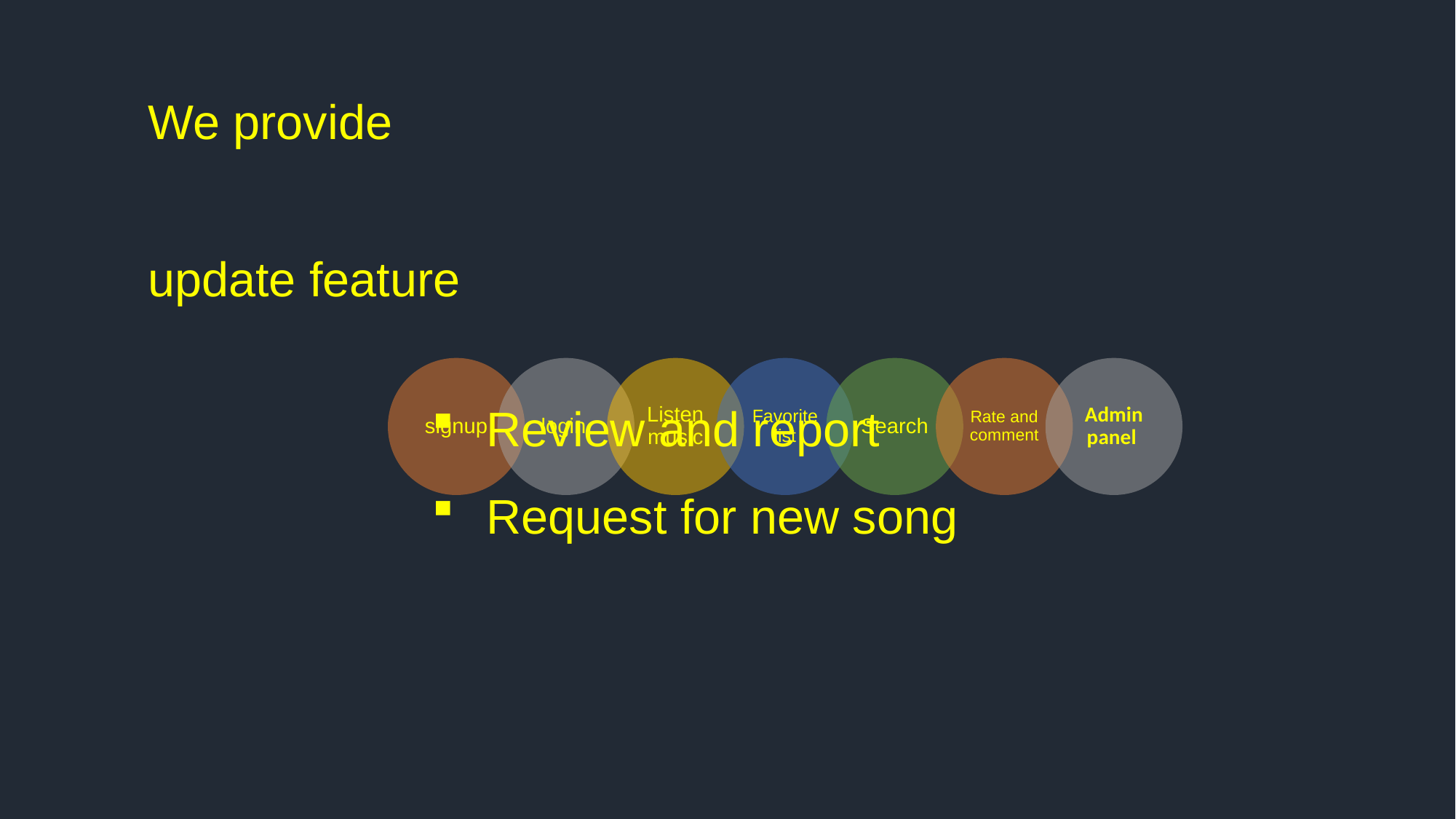

We provide
signup
login
Listen music
Favorite list
Search
Rate and comment
Admin panel
update feature
Review and report
Request for new song